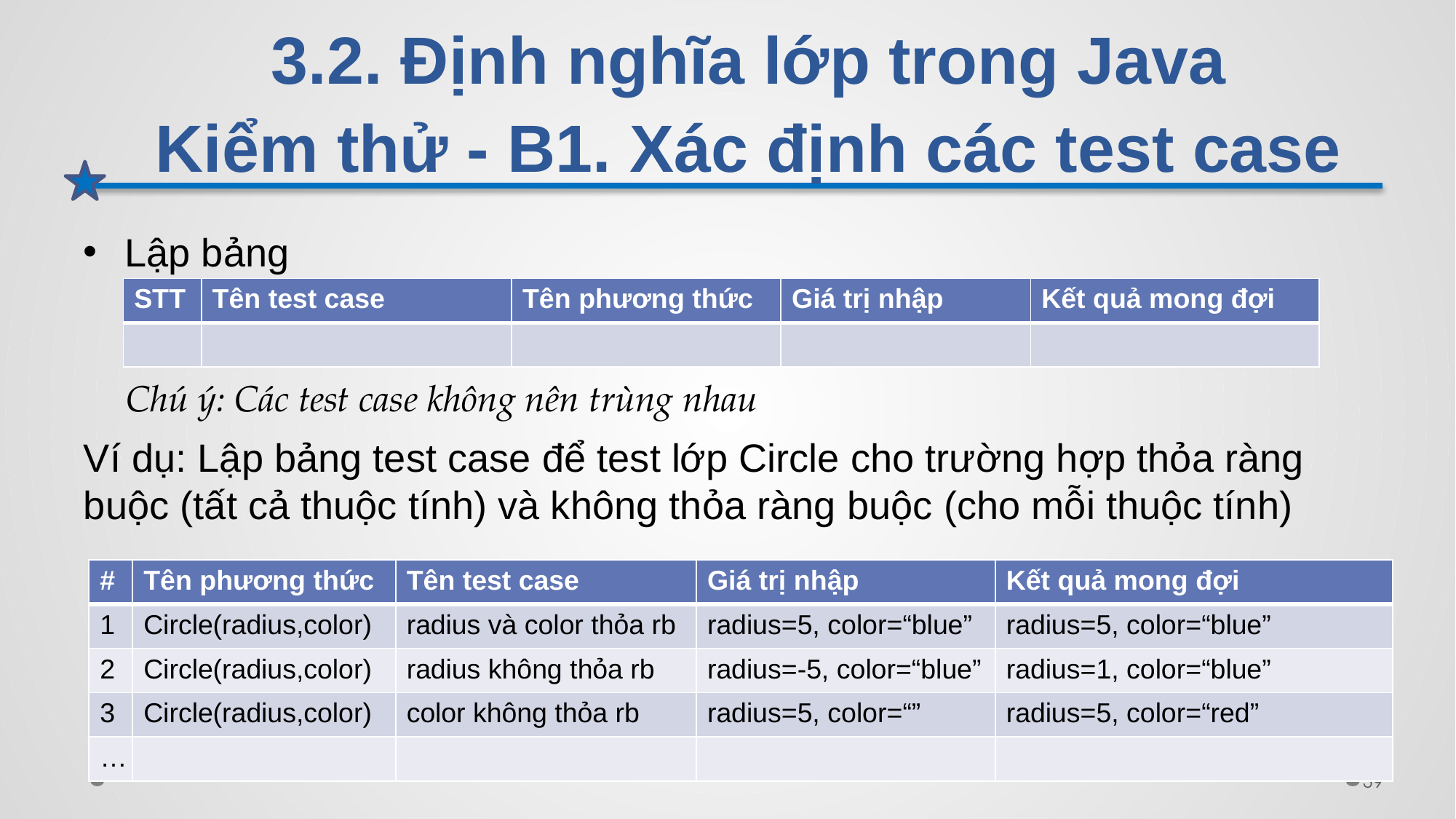

# 3.2. Định nghĩa lớp trong Java Kiểm thử - B1. Xác định các test case
Lập bảng

Ví dụ: Lập bảng test case để test lớp Circle cho trường hợp thỏa ràng buộc (tất cả thuộc tính) và không thỏa ràng buộc (cho mỗi thuộc tính)

| STT | Tên test case | Tên phương thức | Giá trị nhập | Kết quả mong đợi |
| --- | --- | --- | --- | --- |
|  |  |  |  |  |
Chú ý: Các test case không nên trùng nhau
| # | Tên phương thức | Tên test case | Giá trị nhập | Kết quả mong đợi |
| --- | --- | --- | --- | --- |
| 1 | Circle(radius,color) | radius và color thỏa rb | radius=5, color=“blue” | radius=5, color=“blue” |
| 2 | Circle(radius,color) | radius không thỏa rb | radius=-5, color=“blue” | radius=1, color=“blue” |
| 3 | Circle(radius,color) | color không thỏa rb | radius=5, color=“” | radius=5, color=“red” |
| … |  |  |  |  |
39